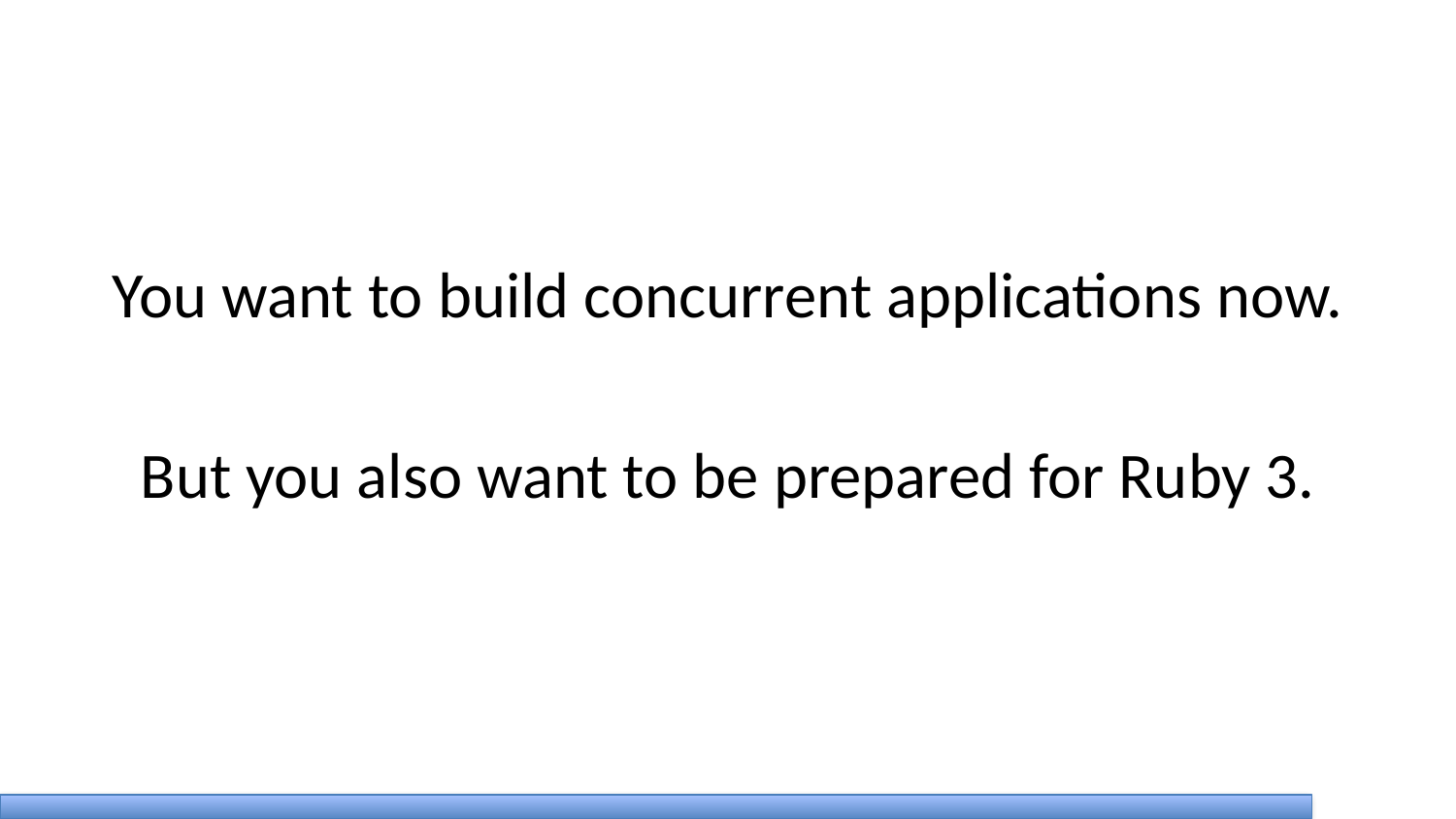

You want to build concurrent applications now.

But you also want to be prepared for Ruby 3.